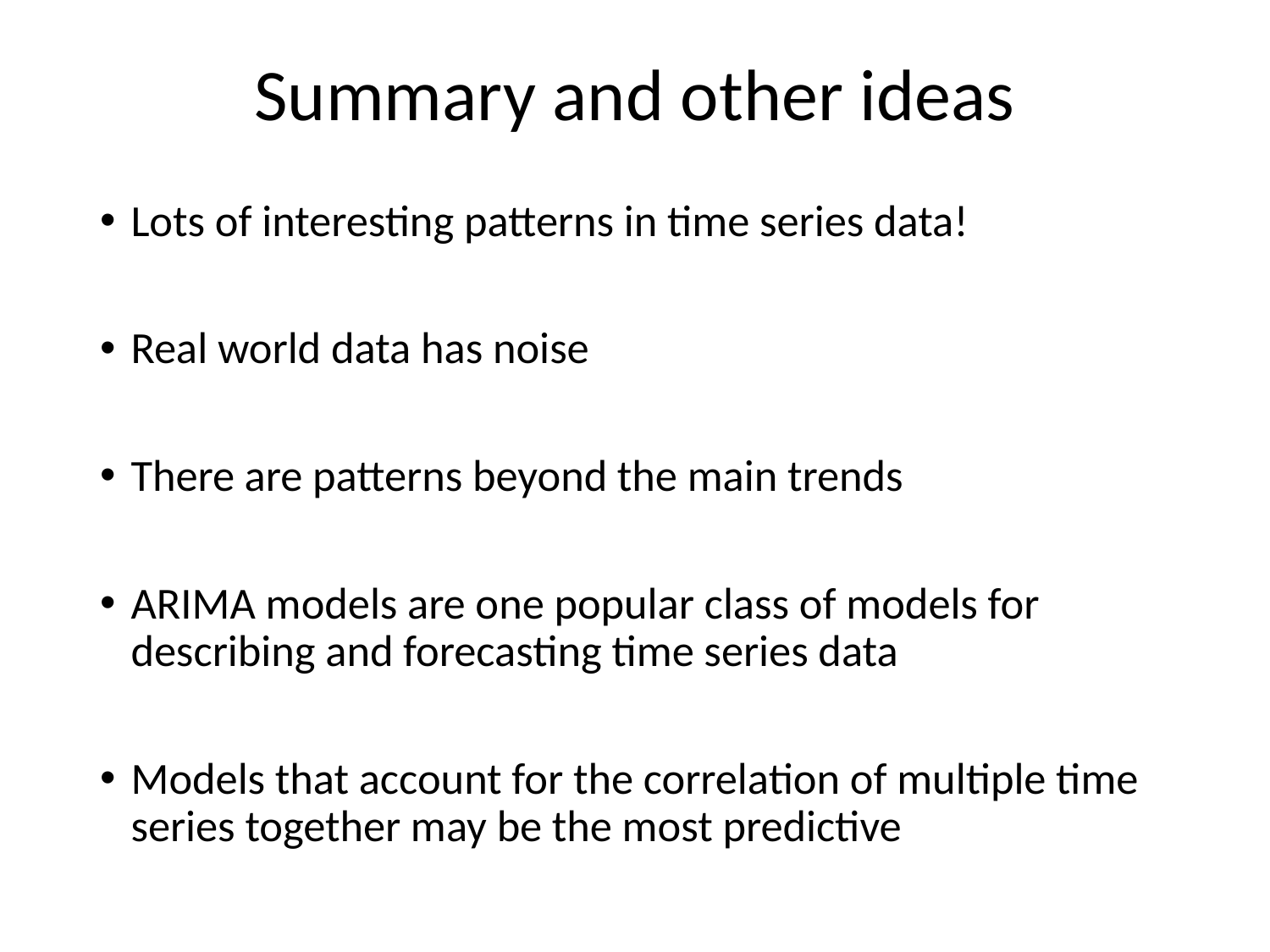

# Summary and other ideas
Lots of interesting patterns in time series data!

Real world data has noise

There are patterns beyond the main trends

ARIMA models are one popular class of models for describing and forecasting time series data

Models that account for the correlation of multiple time series together may be the most predictive